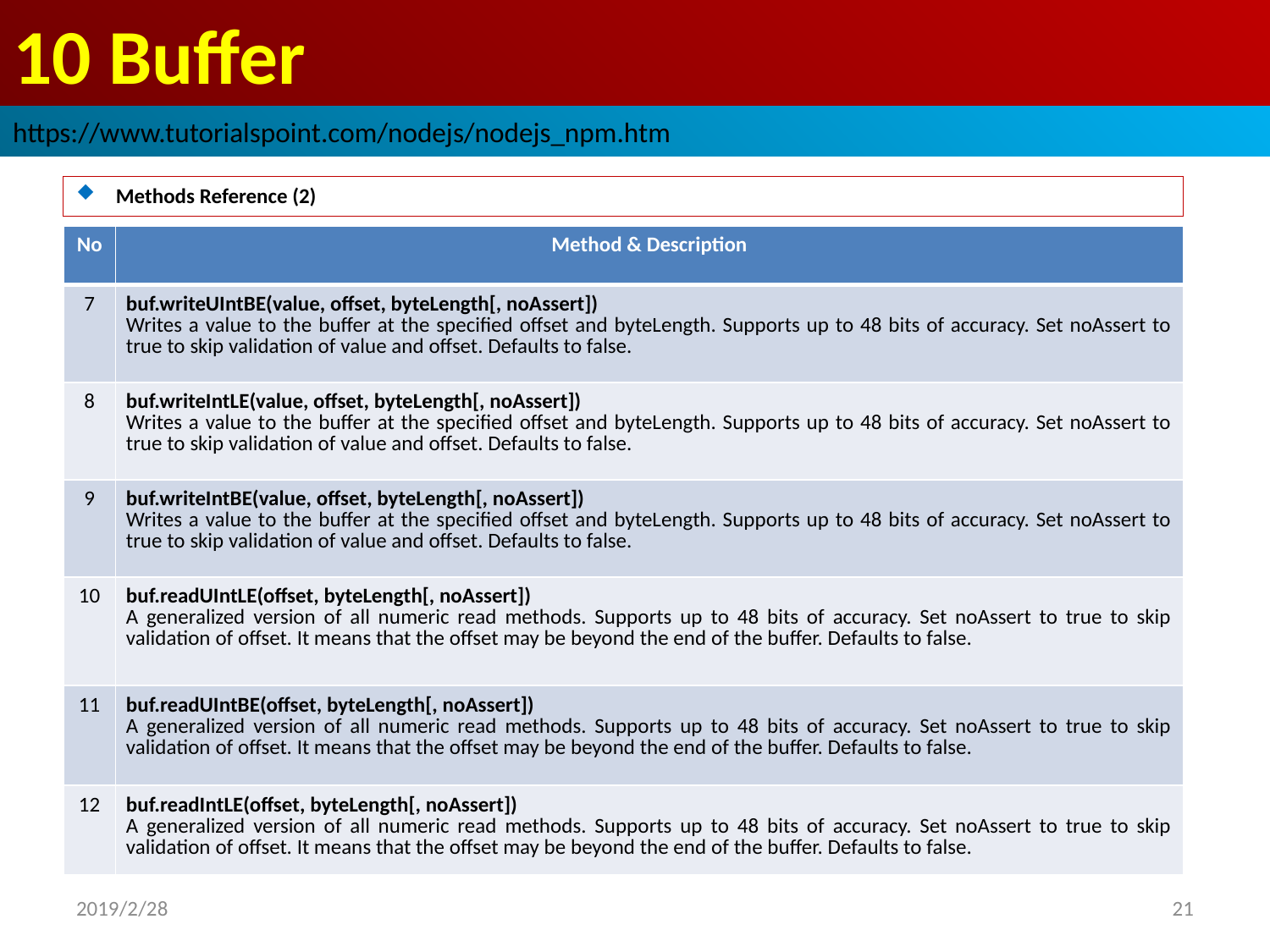

# 10 Buffer
https://www.tutorialspoint.com/nodejs/nodejs_npm.htm
Methods Reference (2)
| No | Method & Description |
| --- | --- |
| 7 | buf.writeUIntBE(value, offset, byteLength[, noAssert]) Writes a value to the buffer at the specified offset and byteLength. Supports up to 48 bits of accuracy. Set noAssert to true to skip validation of value and offset. Defaults to false. |
| 8 | buf.writeIntLE(value, offset, byteLength[, noAssert]) Writes a value to the buffer at the specified offset and byteLength. Supports up to 48 bits of accuracy. Set noAssert to true to skip validation of value and offset. Defaults to false. |
| 9 | buf.writeIntBE(value, offset, byteLength[, noAssert]) Writes a value to the buffer at the specified offset and byteLength. Supports up to 48 bits of accuracy. Set noAssert to true to skip validation of value and offset. Defaults to false. |
| 10 | buf.readUIntLE(offset, byteLength[, noAssert]) A generalized version of all numeric read methods. Supports up to 48 bits of accuracy. Set noAssert to true to skip validation of offset. It means that the offset may be beyond the end of the buffer. Defaults to false. |
| 11 | buf.readUIntBE(offset, byteLength[, noAssert]) A generalized version of all numeric read methods. Supports up to 48 bits of accuracy. Set noAssert to true to skip validation of offset. It means that the offset may be beyond the end of the buffer. Defaults to false. |
| 12 | buf.readIntLE(offset, byteLength[, noAssert]) A generalized version of all numeric read methods. Supports up to 48 bits of accuracy. Set noAssert to true to skip validation of offset. It means that the offset may be beyond the end of the buffer. Defaults to false. |
2019/2/28
21